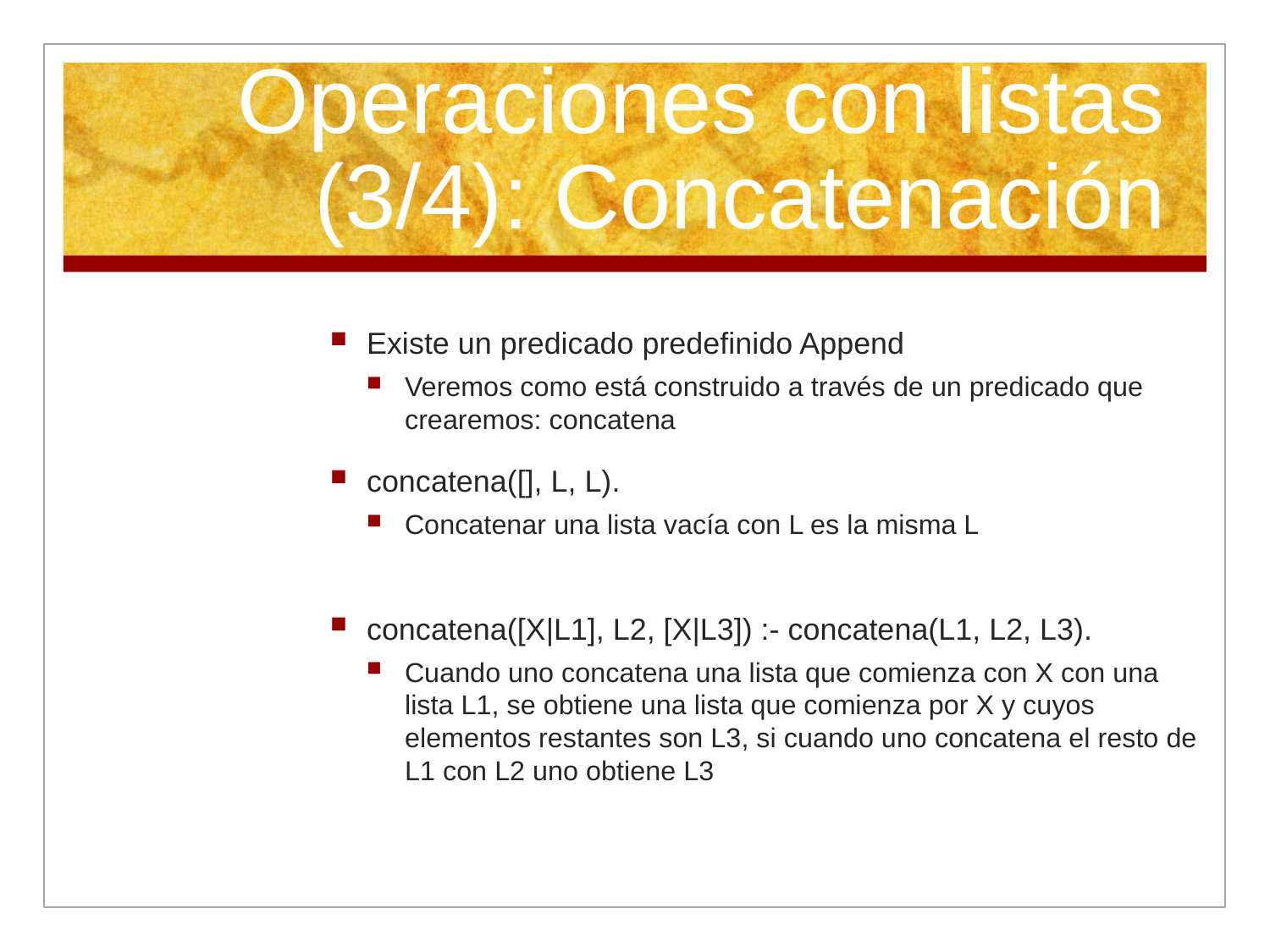

# Operaciones con listas (3/4): Concatenación
Existe un predicado predefinido Append
Veremos como está construido a través de un predicado que crearemos: concatena
concatena([], L, L).
Concatenar una lista vacía con L es la misma L

concatena([X|L1], L2, [X|L3]) :- concatena(L1, L2, L3).
Cuando uno concatena una lista que comienza con X con una lista L1, se obtiene una lista que comienza por X y cuyos elementos restantes son L3, si cuando uno concatena el resto de L1 con L2 uno obtiene L3